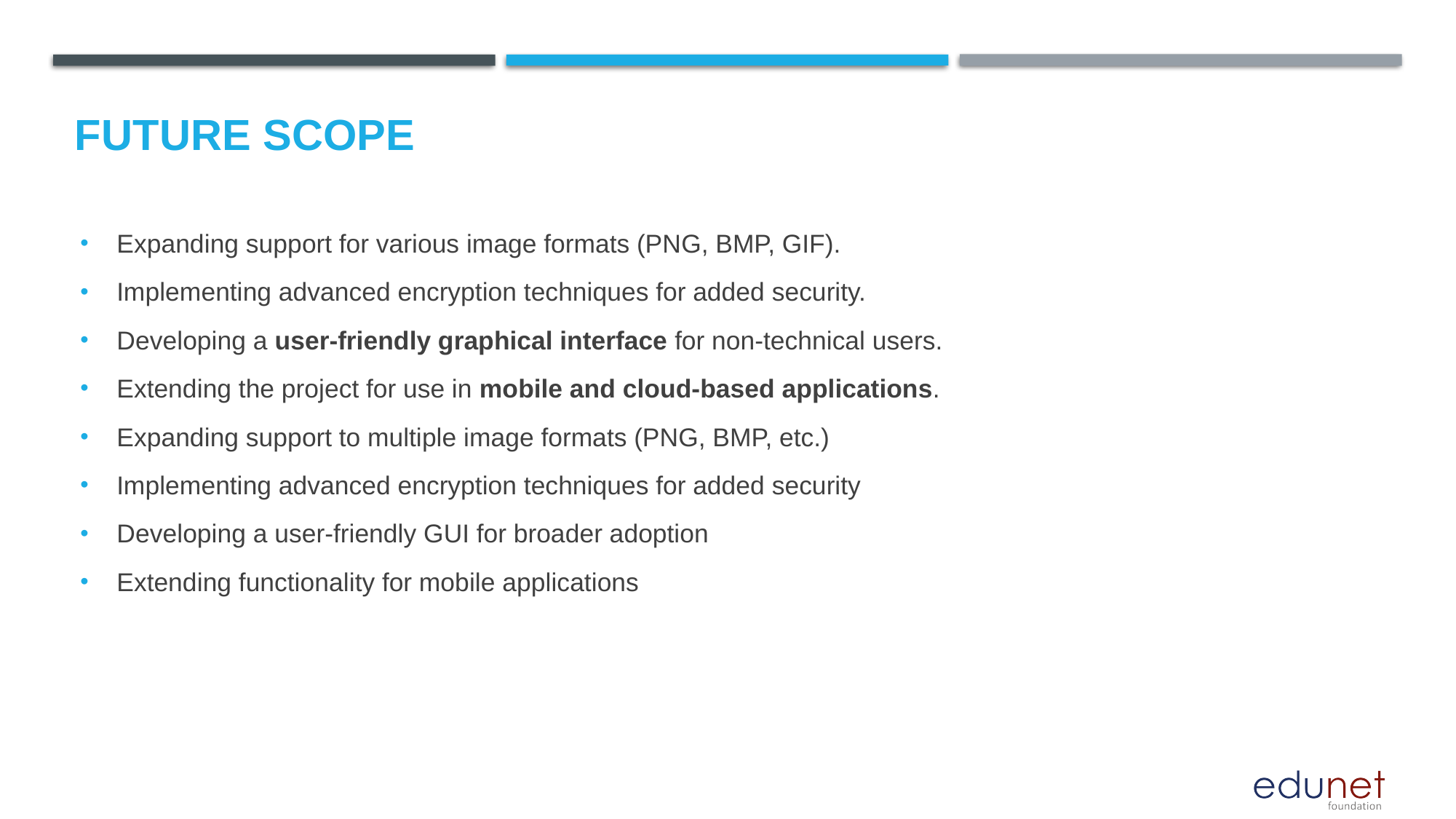

Future scope
Expanding support for various image formats (PNG, BMP, GIF).
Implementing advanced encryption techniques for added security.
Developing a user-friendly graphical interface for non-technical users.
Extending the project for use in mobile and cloud-based applications.
Expanding support to multiple image formats (PNG, BMP, etc.)
Implementing advanced encryption techniques for added security
Developing a user-friendly GUI for broader adoption
Extending functionality for mobile applications